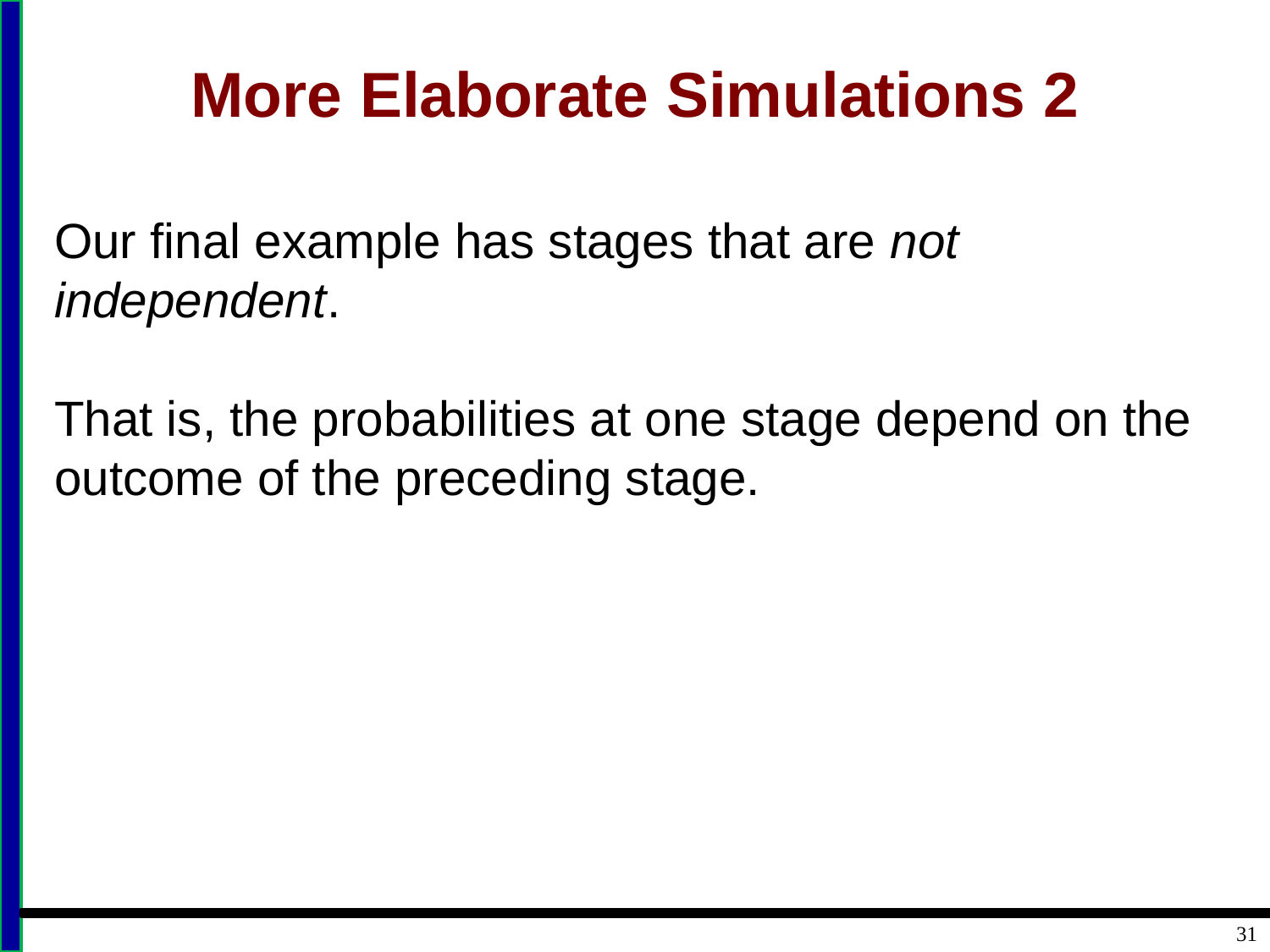

# More Elaborate Simulations 2
Our final example has stages that are not independent.

That is, the probabilities at one stage depend on the outcome of the preceding stage.